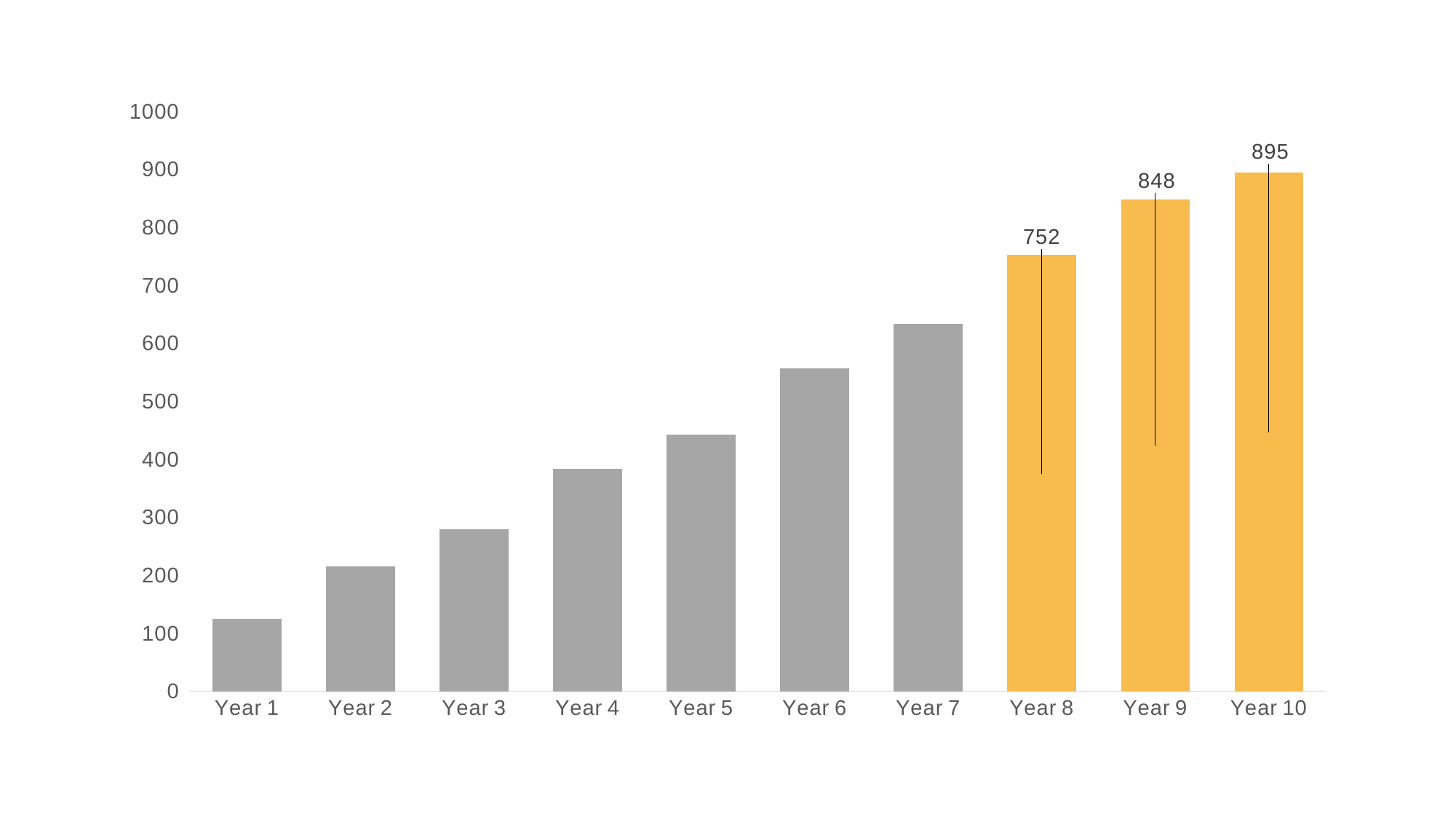

### Chart

| Category | Series 1 |
|---|---|
| Year 1 | 125.0 |
| Year 2 | 216.0 |
| Year 3 | 279.0 |
| Year 4 | 384.0 |
| Year 5 | 442.0 |
| Year 6 | 557.0 |
| Year 7 | 634.0 |
| Year 8 | 752.0 |
| Year 9 | 848.0 |
| Year 10 | 895.0 |